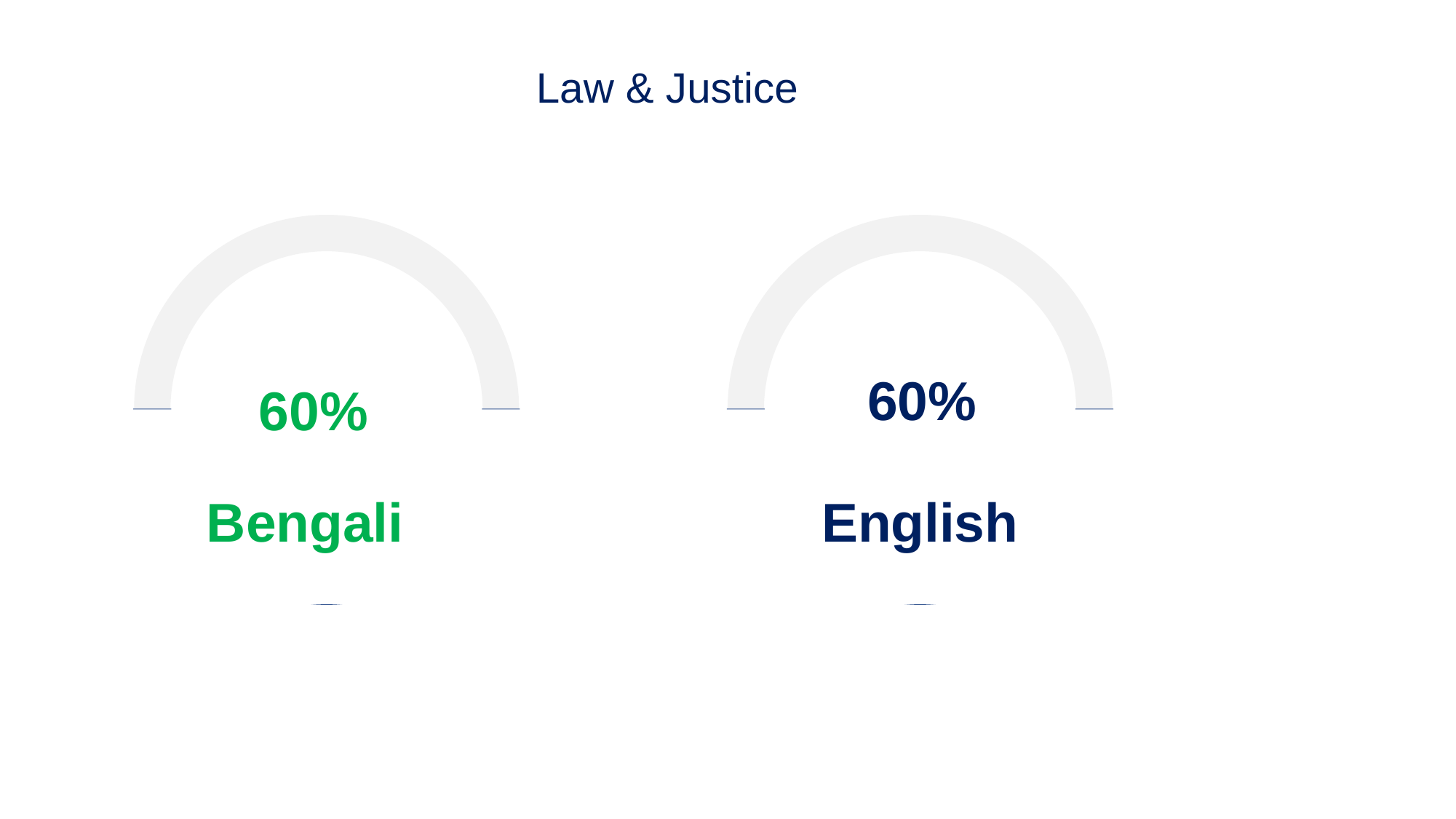

Law & Justice

60%
English
60%
Bengali